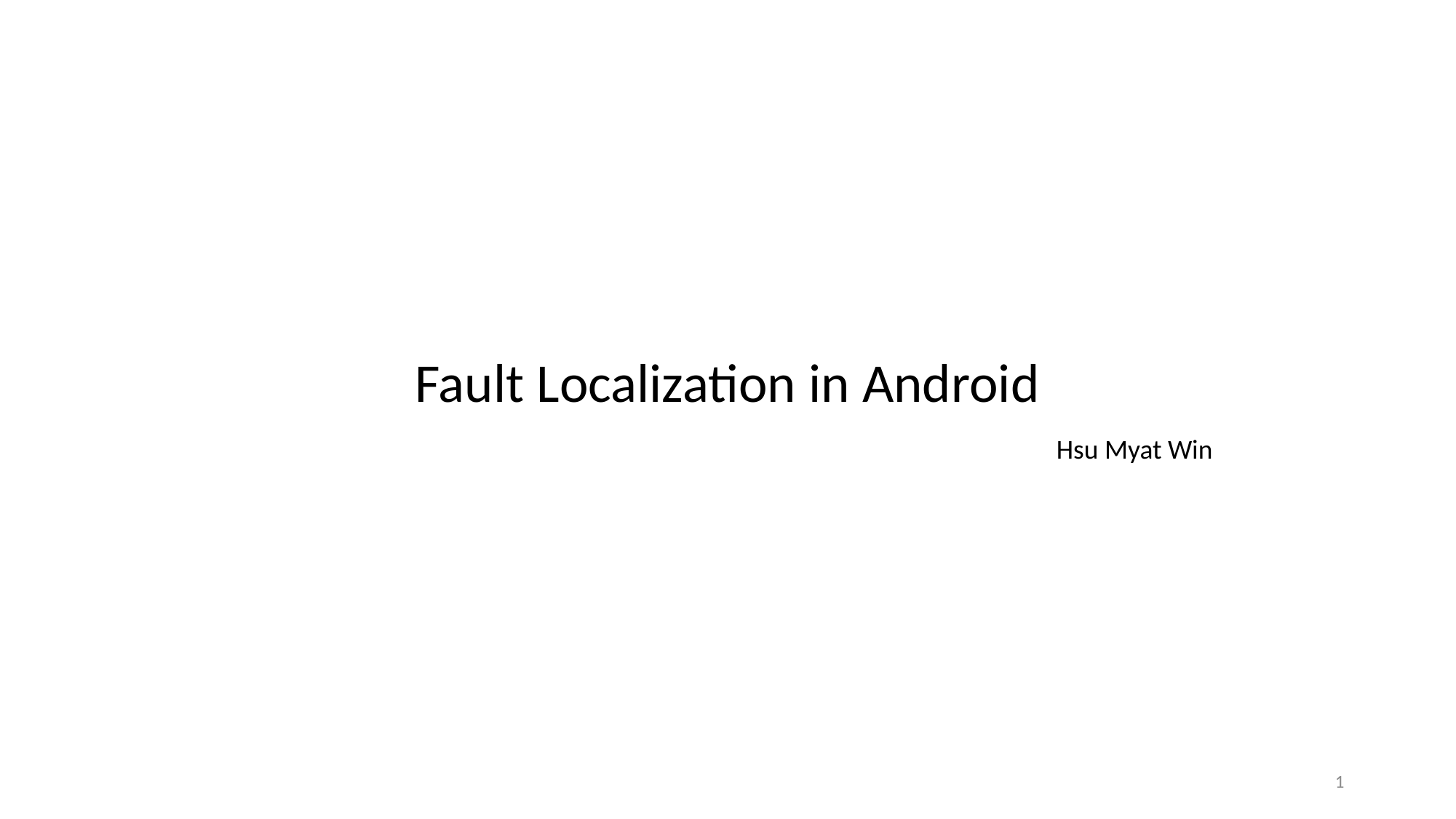

# Fault Localization in Android
Hsu Myat Win

1